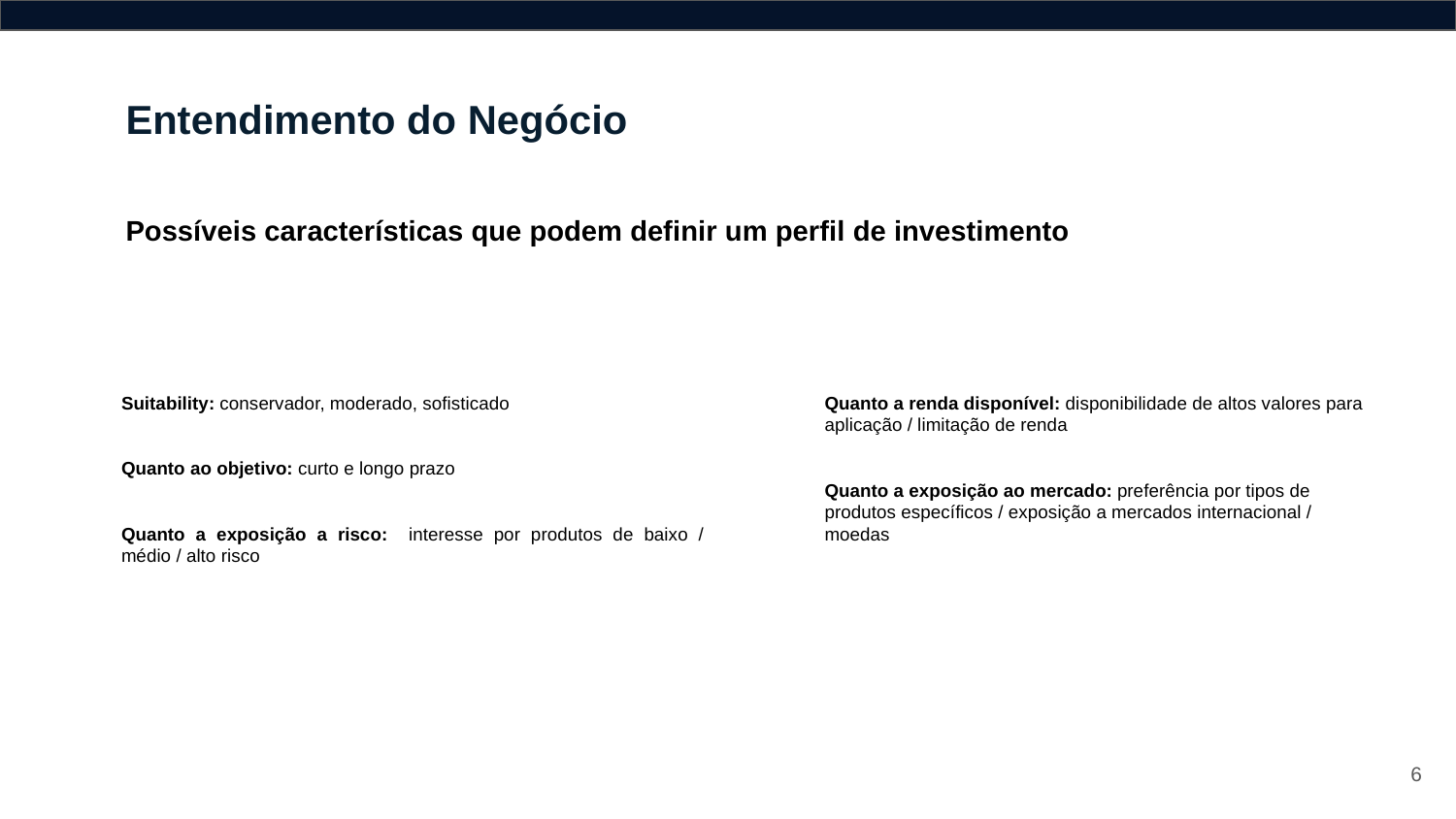

Entendimento do Negócio
Possíveis características que podem definir um perfil de investimento
Suitability: conservador, moderado, sofisticado

Quanto ao objetivo: curto e longo prazo

Quanto a exposição a risco:  interesse por produtos de baixo / médio / alto risco

Quanto a renda disponível: disponibilidade de altos valores para aplicação / limitação de renda

Quanto a exposição ao mercado: preferência por tipos de produtos específicos / exposição a mercados internacional / moedas

6